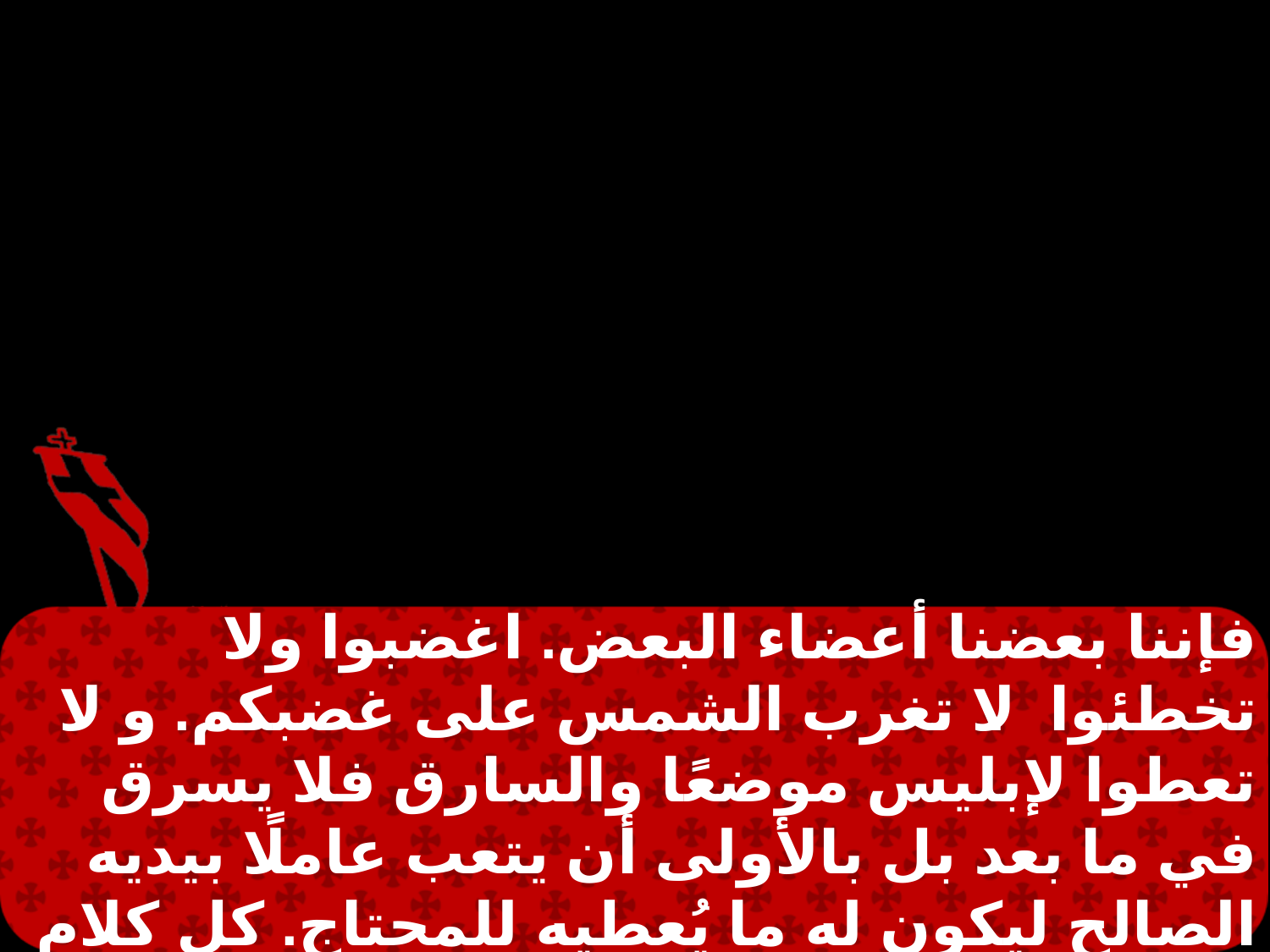

فإننا بعضنا أعضاء البعض. اغضبوا ولا  تخطئوا. لا تغرب الشمس على غضبكم. و لا تعطوا لإبليس موضعًا والسارق فلا يسرق في ما بعد بل بالأولى أن يتعب عاملًا بيديه الصالح ليكون له ما يُعطيه للمحتاج. كل كلام قبيح لا يخرج من فمكم بل ما كان صالحًا للبنيان حسب الحاجة ليمنح للسامعين نعمة.